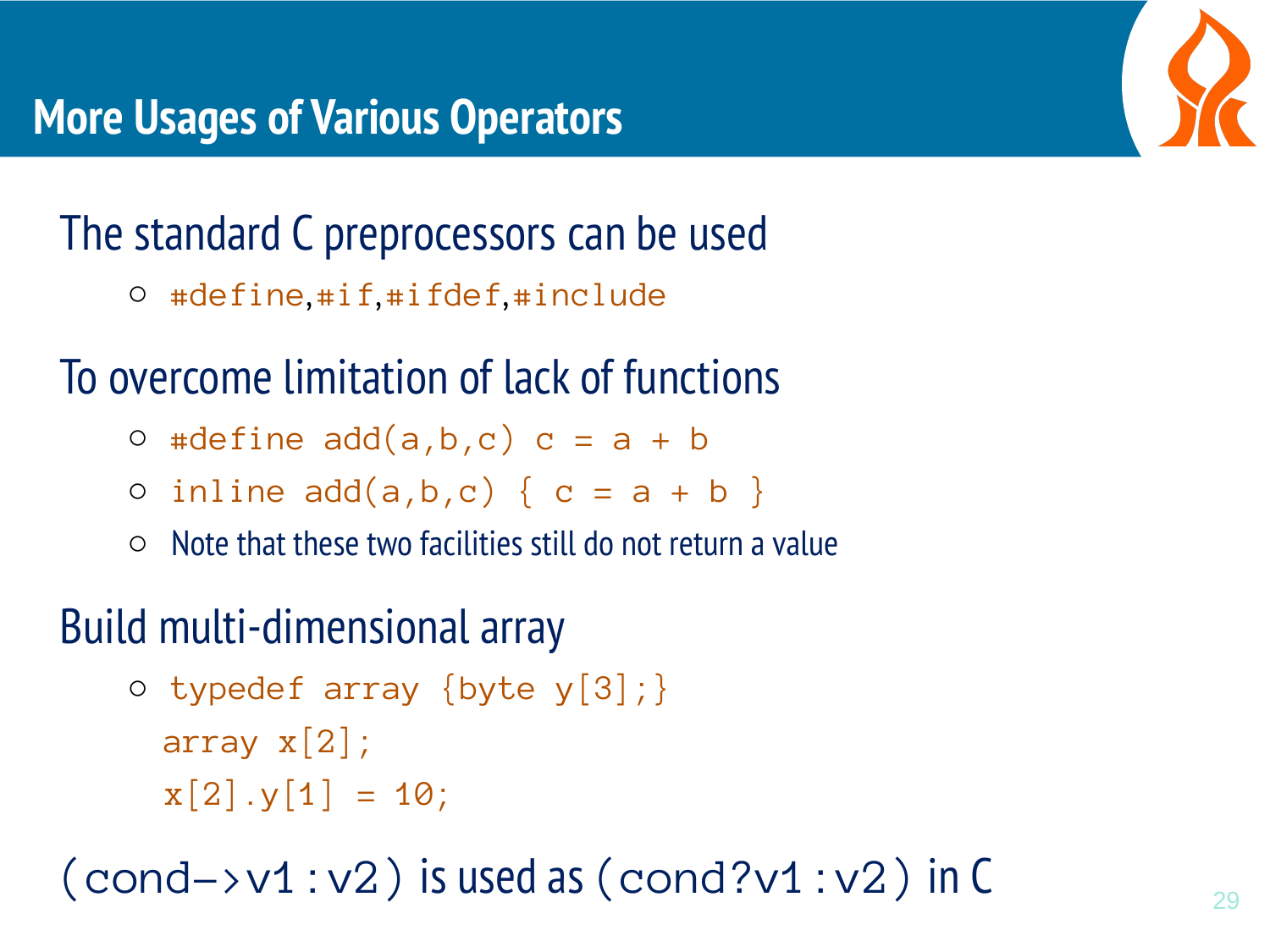

# More Usages of Various Operators
The standard C preprocessors can be used
#define, #if, #ifdef, #include
To overcome limitation of lack of functions
#define add(a,b,c) c = a + b
inline add(a,b,c) { c = a + b }
Note that these two facilities still do not return a value
Build multi-dimensional array
typedef array {byte y[3];}
     array x[2];
  x[2].y[1] = 10;
(cond->v1:v2) is used as (cond?v1:v2) in C
29